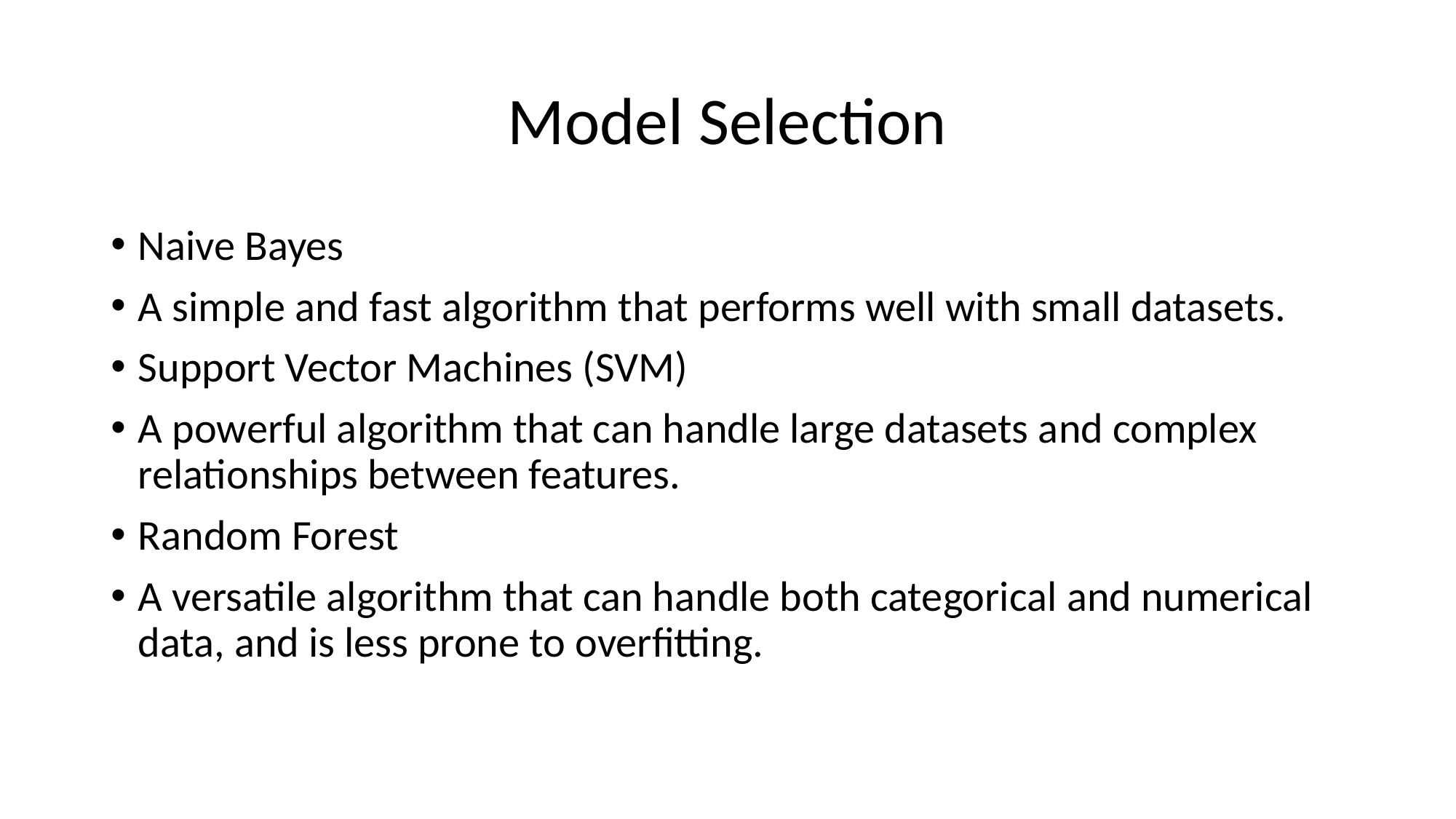

# Model Selection
Naive Bayes
A simple and fast algorithm that performs well with small datasets.
Support Vector Machines (SVM)
A powerful algorithm that can handle large datasets and complex relationships between features.
Random Forest
A versatile algorithm that can handle both categorical and numerical data, and is less prone to overfitting.